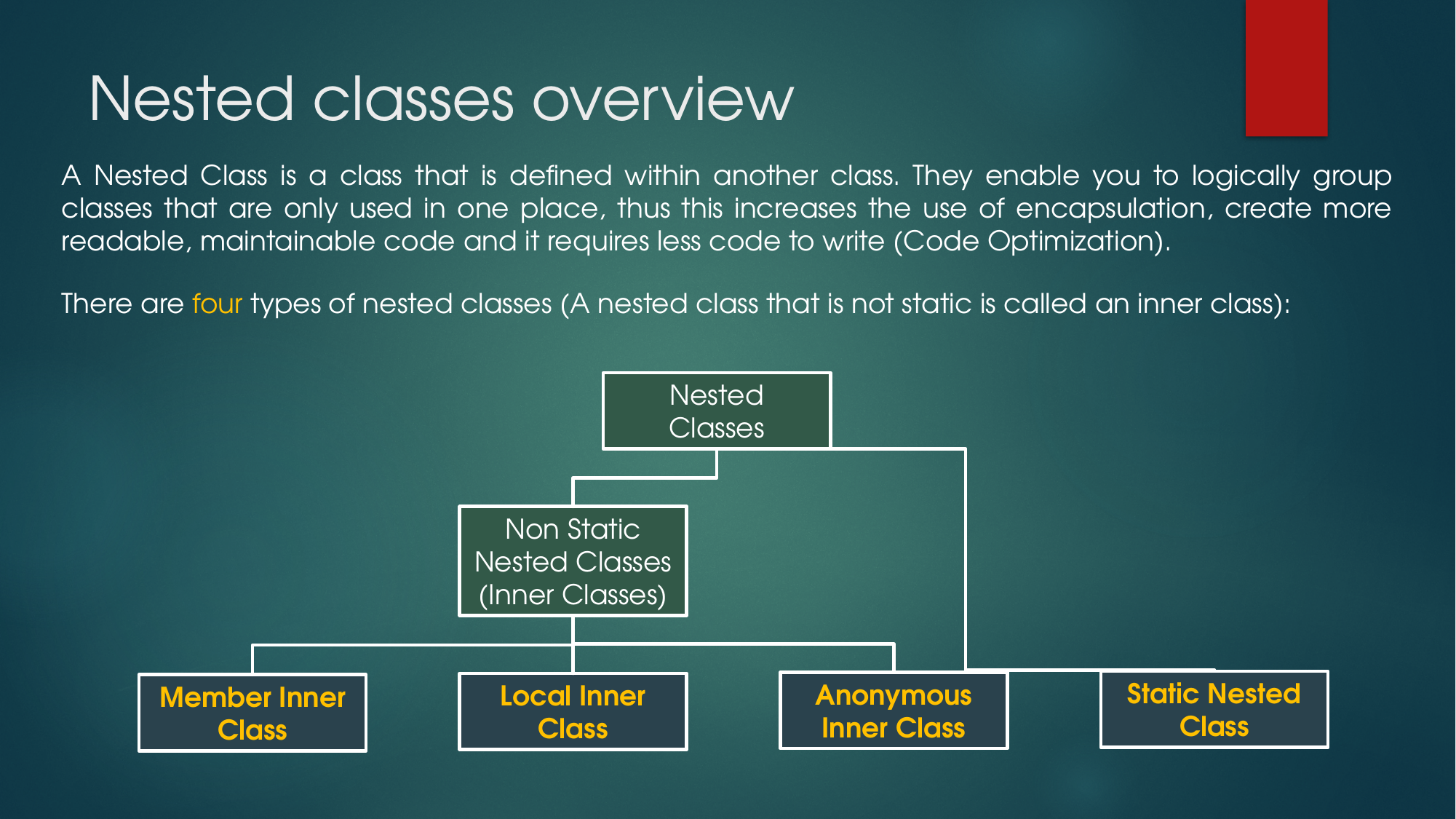

# Nested classes overview
A Nested Class is a class that is defined within another class. They enable you to logically group classes that are only used in one place, thus this increases the use of encapsulation, create more readable, maintainable code and it requires less code to write (Code Optimization).
There are four types of nested classes (A nested class that is not static is called an inner class):

Nested
Classes
Non Static Nested Classes (Inner Classes)
Static Nested Class
Anonymous Inner Class
Local Inner Class
Member Inner Class